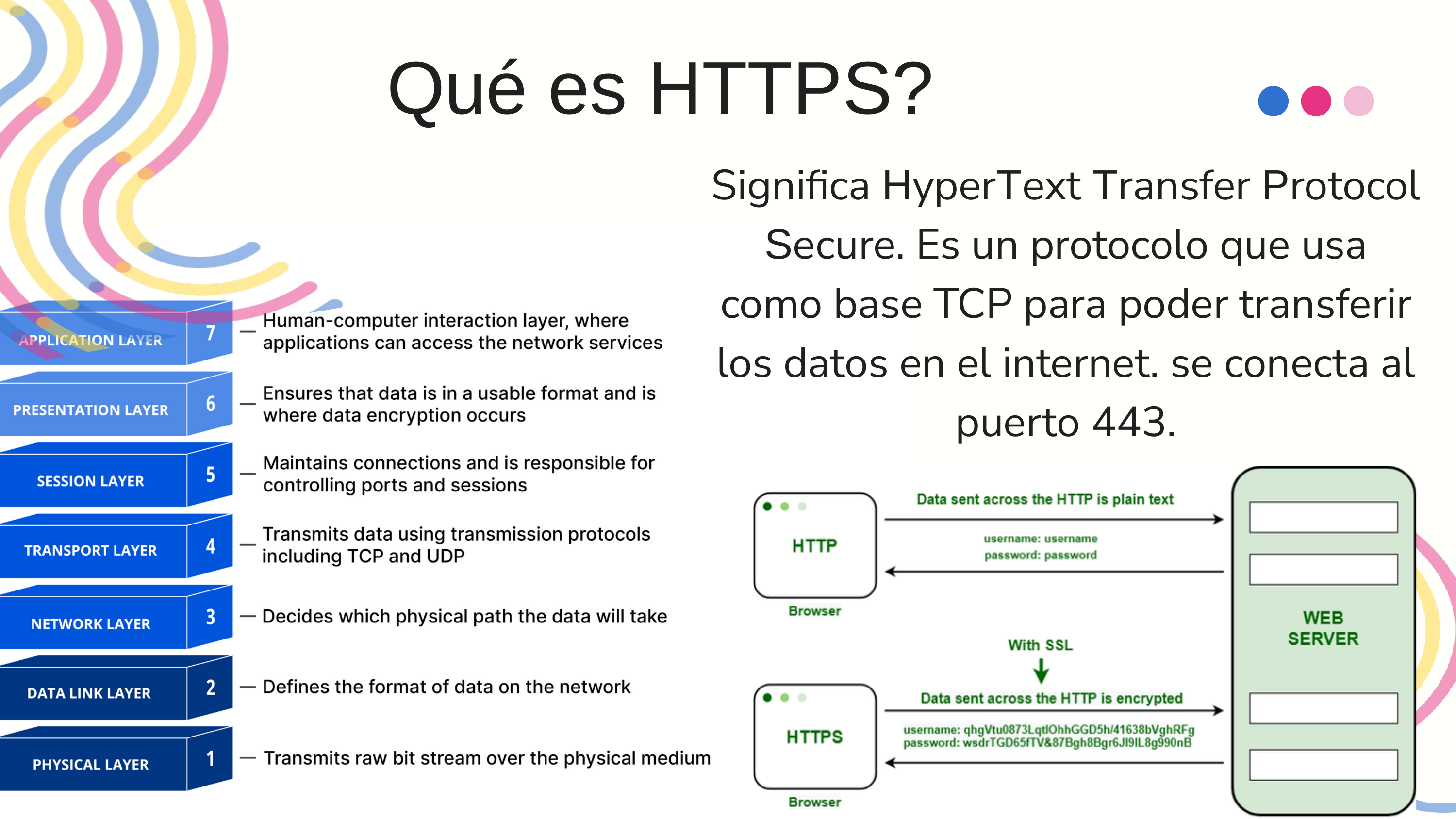

Qué es HTTPS?

Significa HyperText Transfer Protocol Secure. Es un protocolo que usa como base TCP para poder transferir los datos en el internet. se conecta al puerto 443.